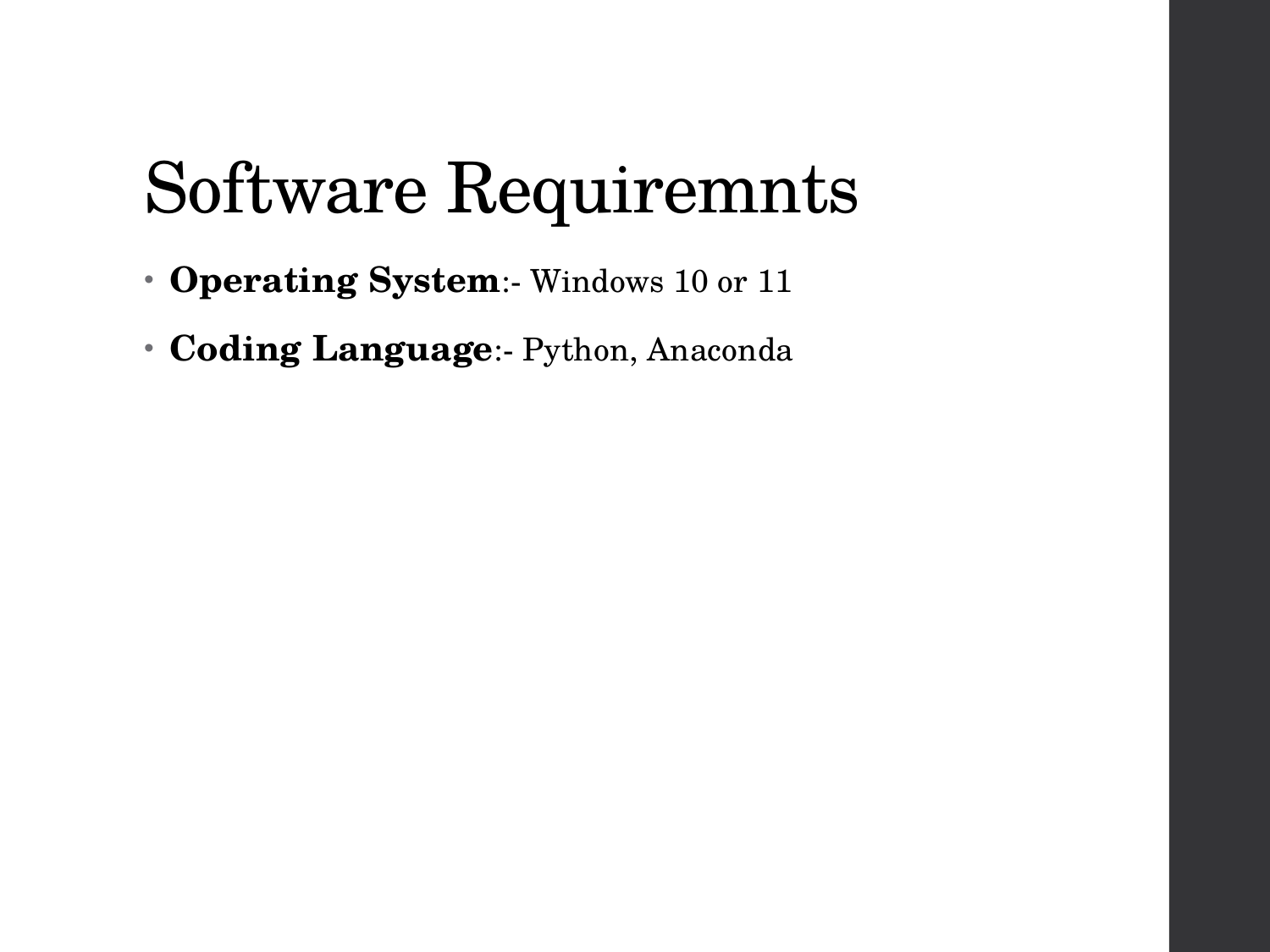

# Software Requiremnts
Operating System:- Windows 10 or 11
Coding Language:- Python, Anaconda